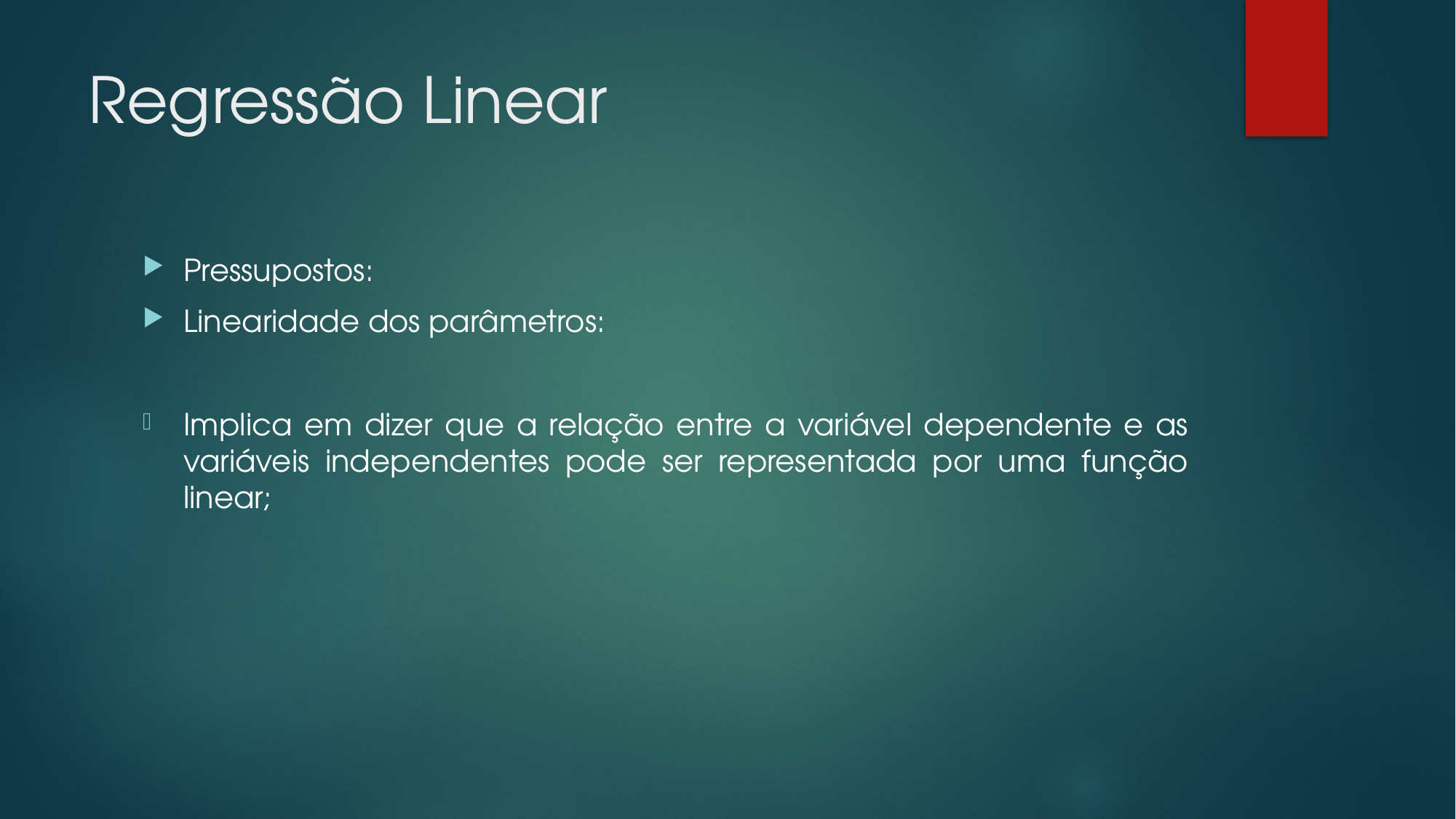

# Regressão Linear
Pressupostos:
Linearidade dos parâmetros:

Implica em dizer que a relação entre a variável dependente e as variáveis independentes pode ser representada por uma função linear;